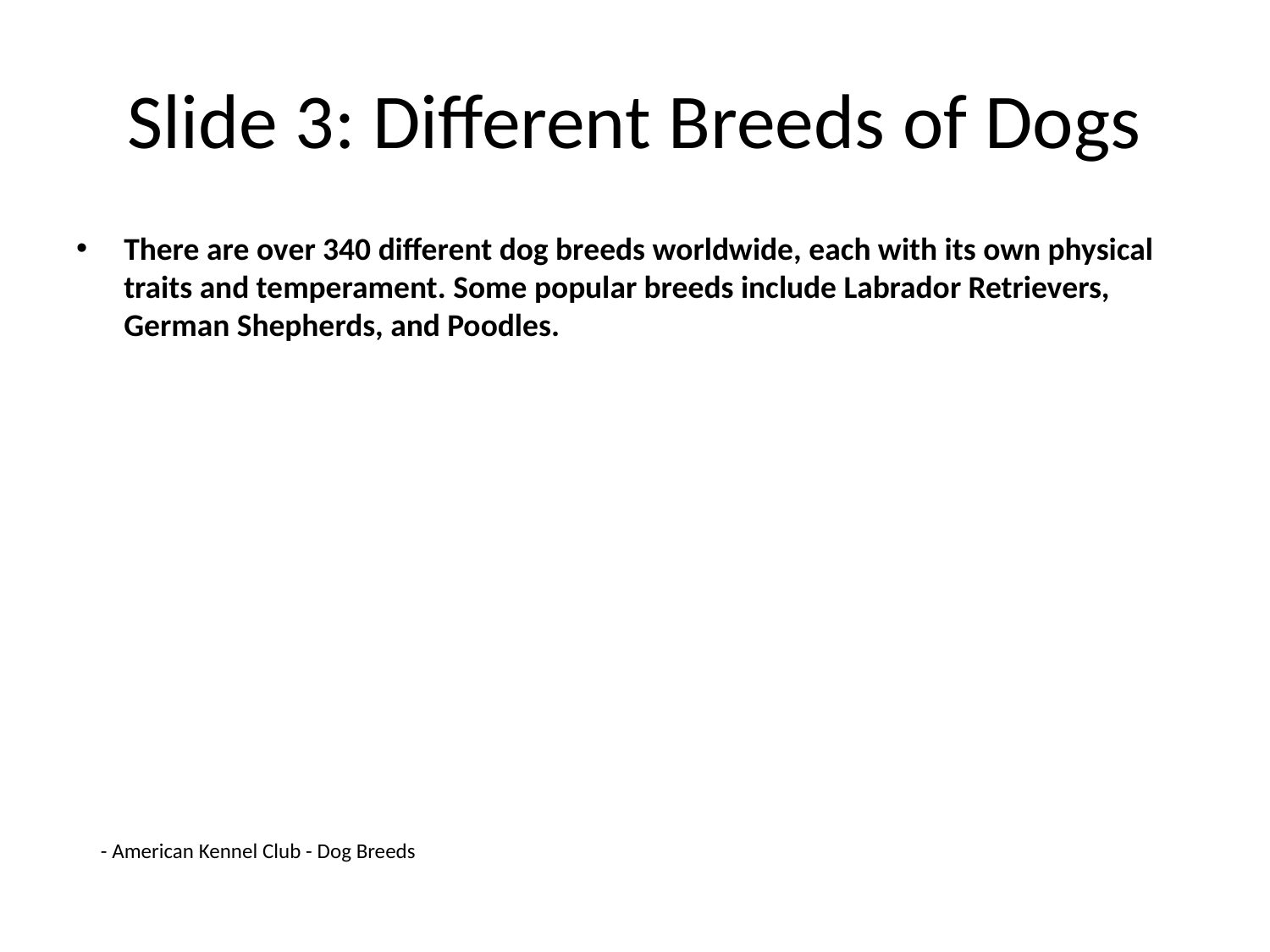

# Slide 3: Different Breeds of Dogs
There are over 340 different dog breeds worldwide, each with its own physical traits and temperament. Some popular breeds include Labrador Retrievers, German Shepherds, and Poodles.

- American Kennel Club - Dog Breeds